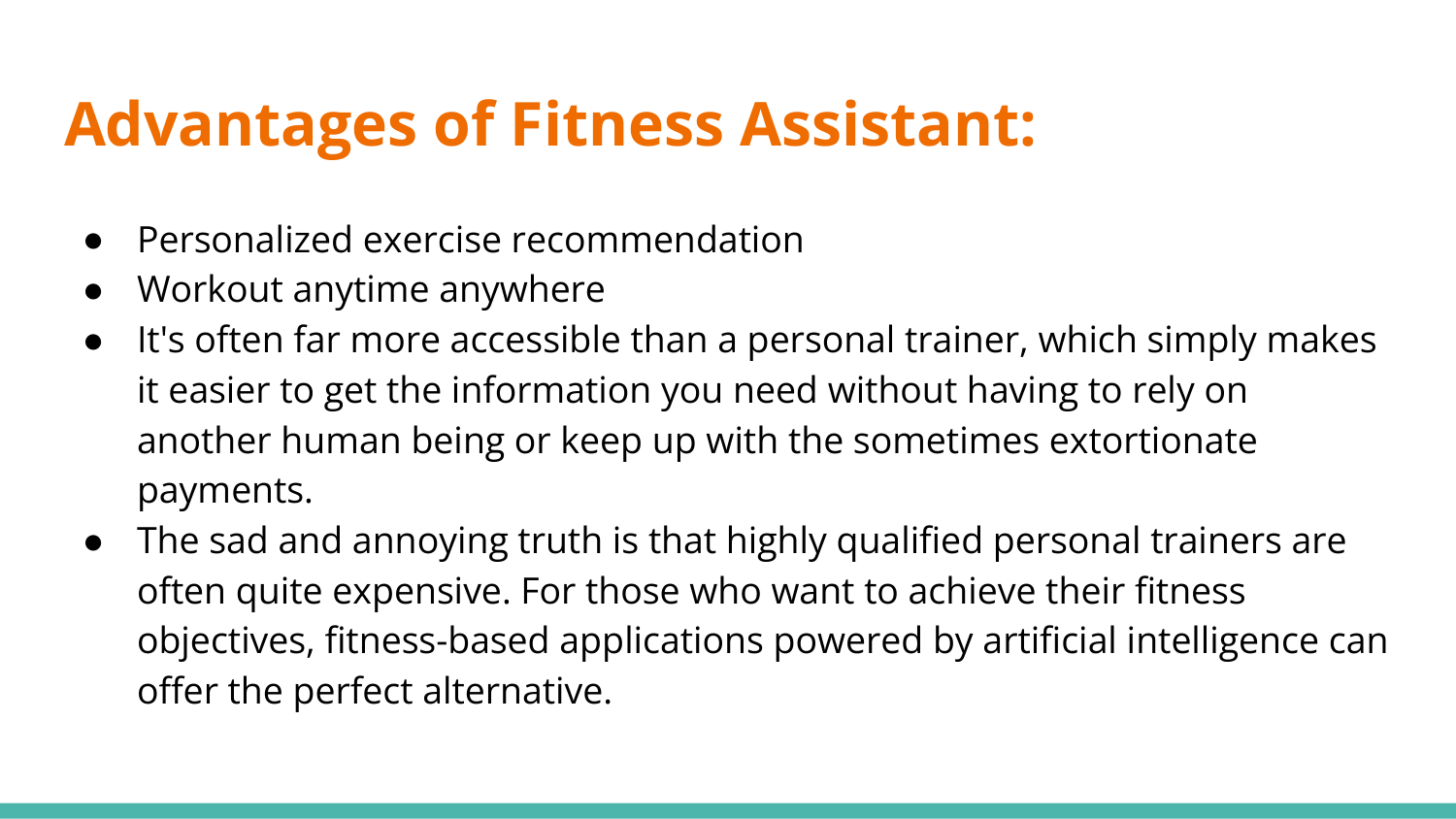

# Advantages of Fitness Assistant:
Personalized exercise recommendation
Workout anytime anywhere
It's often far more accessible than a personal trainer, which simply makes it easier to get the information you need without having to rely on another human being or keep up with the sometimes extortionate payments.
The sad and annoying truth is that highly qualified personal trainers are often quite expensive. For those who want to achieve their fitness objectives, fitness-based applications powered by artificial intelligence can offer the perfect alternative.